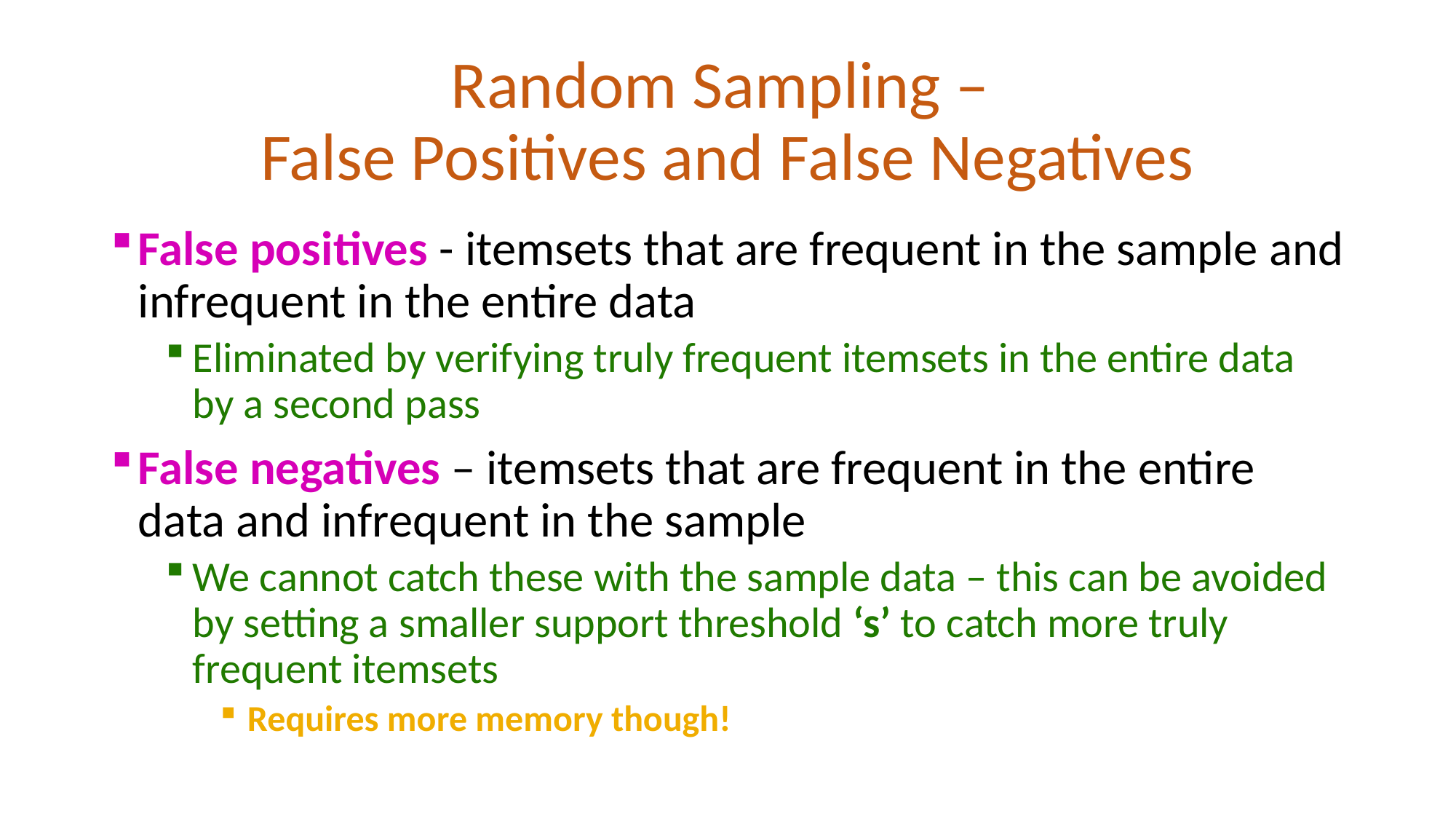

# Random Sampling – False Positives and False Negatives
False positives - itemsets that are frequent in the sample and infrequent in the entire data
Eliminated by verifying truly frequent itemsets in the entire data by a second pass
False negatives – itemsets that are frequent in the entire data and infrequent in the sample
We cannot catch these with the sample data – this can be avoided by setting a smaller support threshold ‘s’ to catch more truly frequent itemsets
Requires more memory though!